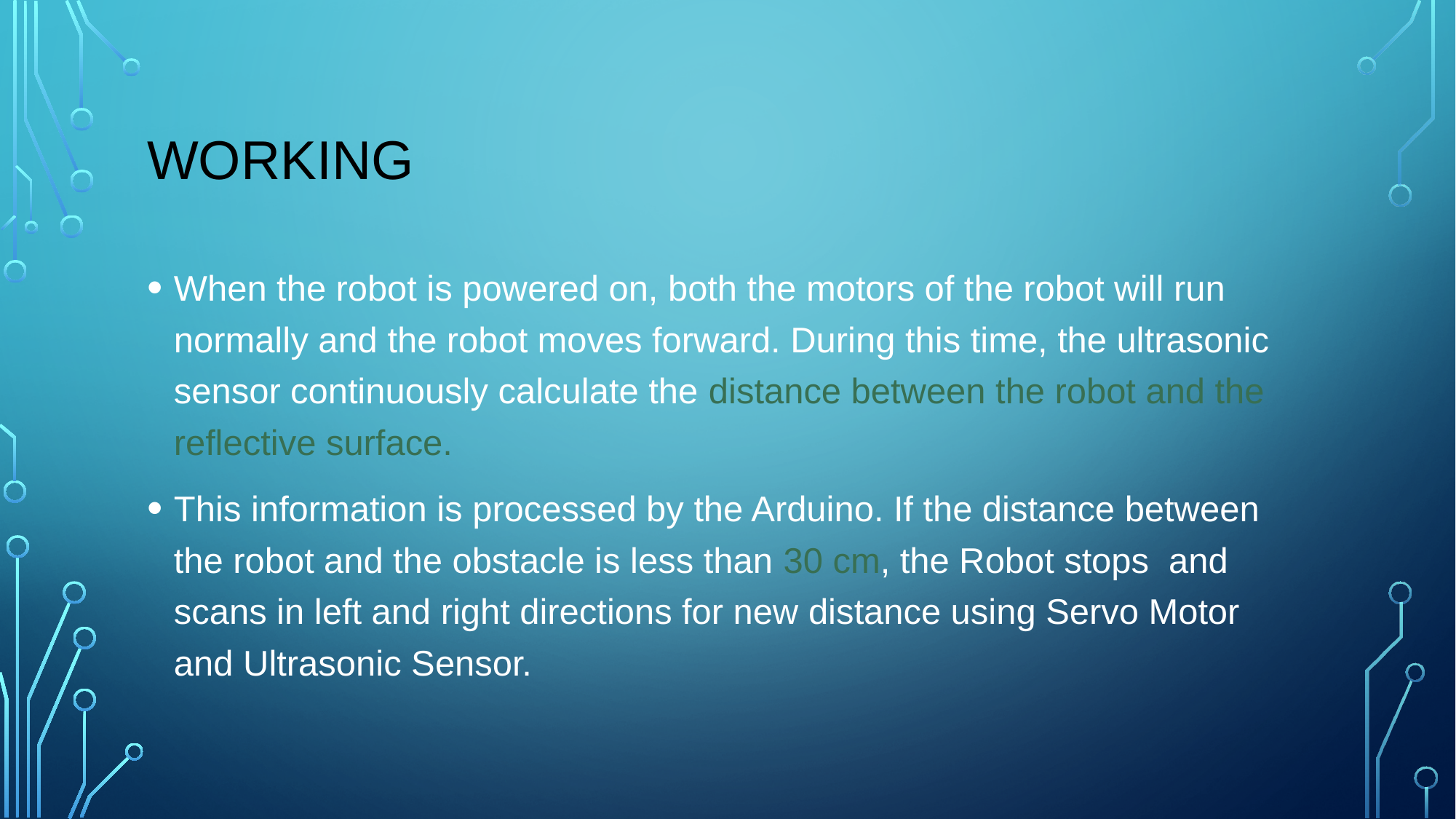

# working

When the robot is powered on, both the motors of the robot will run normally and the robot moves forward. During this time, the ultrasonic sensor continuously calculate the distance between the robot and the reflective surface.
This information is processed by the Arduino. If the distance between the robot and the obstacle is less than 30 cm, the Robot stops  and scans in left and right directions for new distance using Servo Motor and Ultrasonic Sensor.